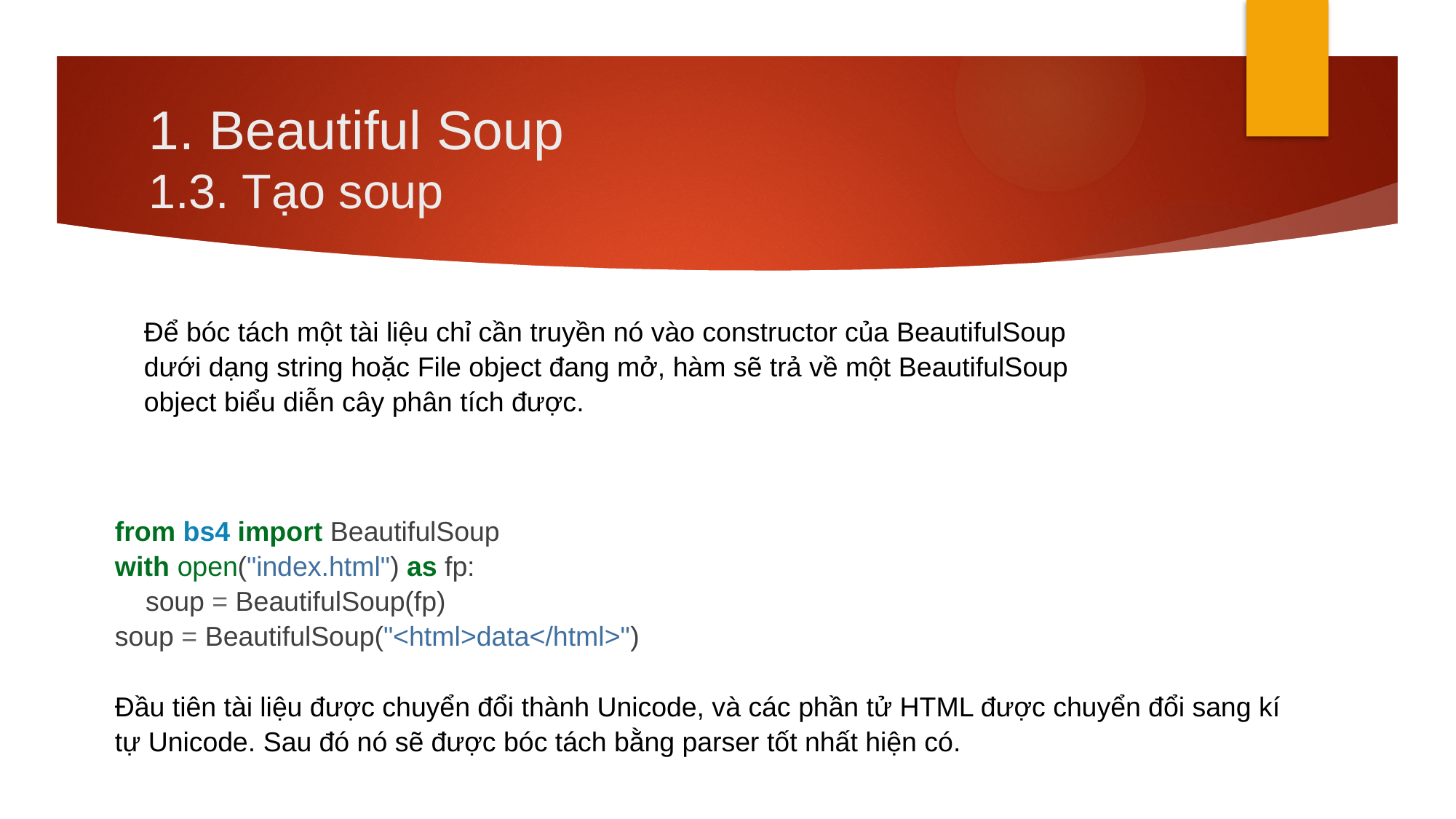

# 1. Beautiful Soup 1.3. Tạo soup
Để bóc tách một tài liệu chỉ cần truyền nó vào constructor của BeautifulSoup dưới dạng string hoặc File object đang mở, hàm sẽ trả về một BeautifulSoup object biểu diễn cây phân tích được.
from bs4 import BeautifulSoup
with open("index.html") as fp:
    soup = BeautifulSoup(fp)
soup = BeautifulSoup("<html>data</html>")

Đầu tiên tài liệu được chuyển đổi thành Unicode, và các phần tử HTML được chuyển đổi sang kí tự Unicode. Sau đó nó sẽ được bóc tách bằng parser tốt nhất hiện có.